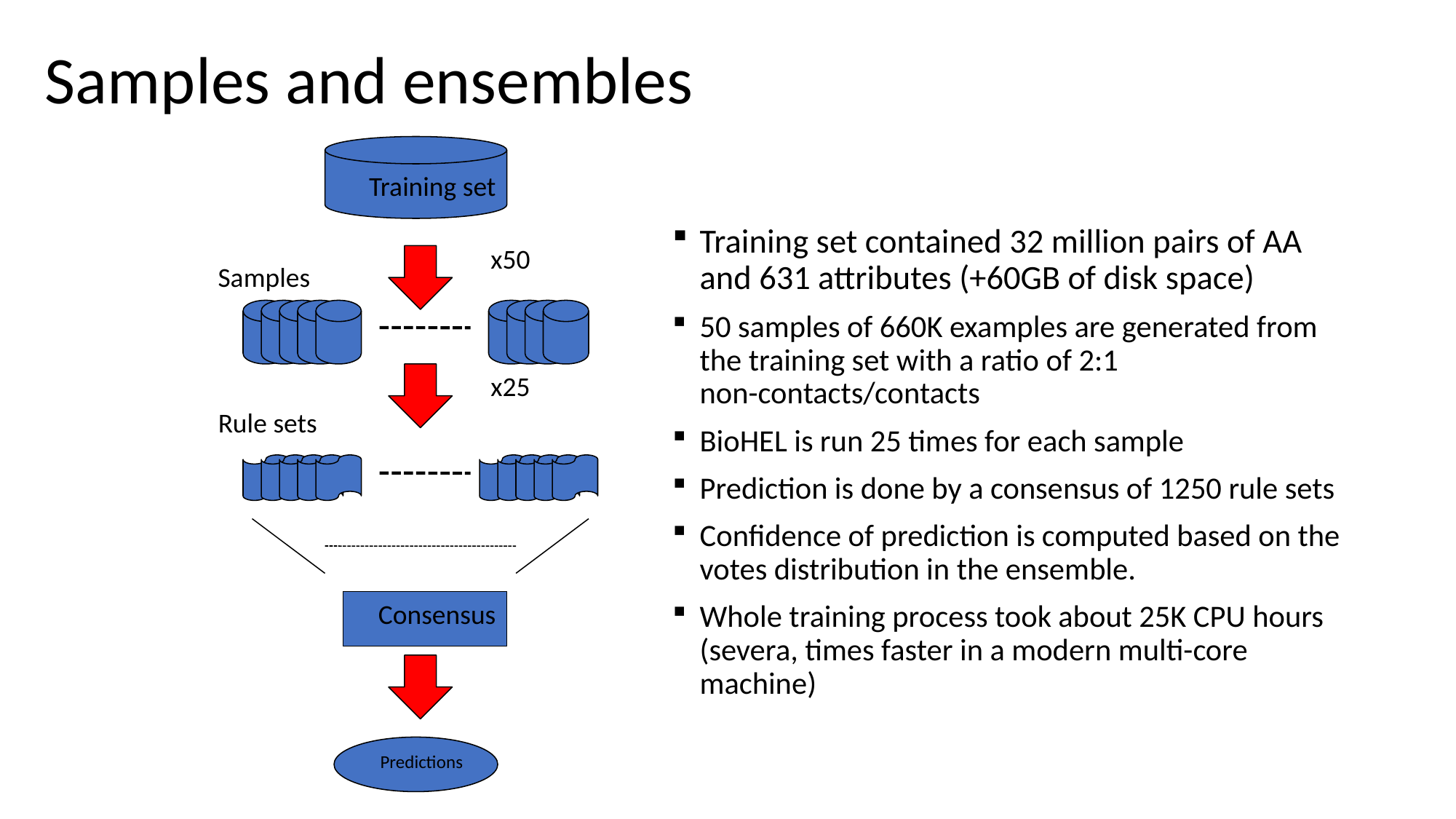

# Samples and ensembles
Training set
Training set contained 32 million pairs of AA and 631 attributes (+60GB of disk space)
50 samples of 660K examples are generated from the training set with a ratio of 2:1 non-contacts/contacts
BioHEL is run 25 times for each sample
Prediction is done by a consensus of 1250 rule sets
Confidence of prediction is computed based on the votes distribution in the ensemble.
Whole training process took about 25K CPU hours (severa, times faster in a modern multi-core machine)

x50

Samples

x25
Rule sets

Consensus

Predictions